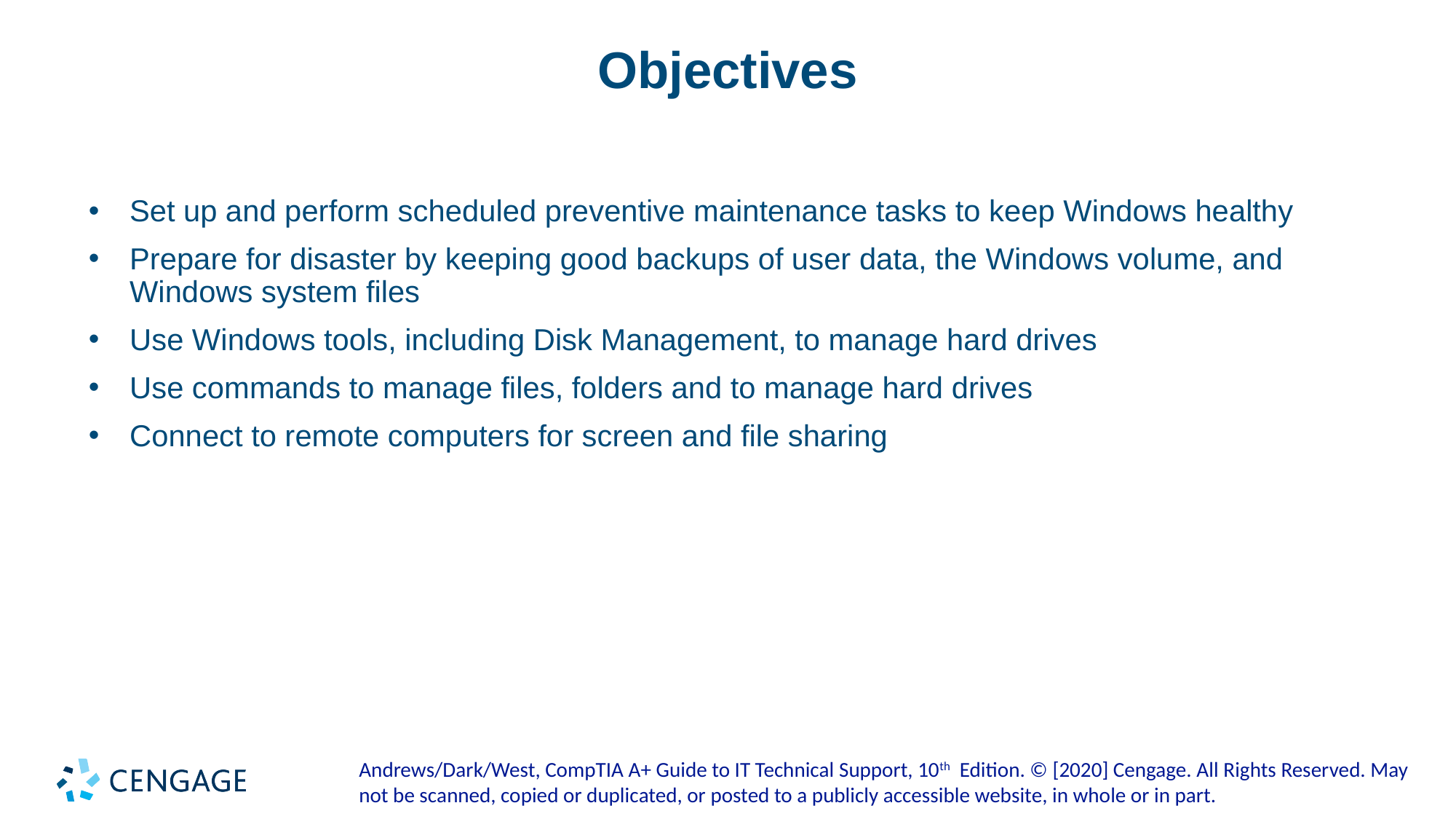

# Objectives
Set up and perform scheduled preventive maintenance tasks to keep Windows healthy
Prepare for disaster by keeping good backups of user data, the Windows volume, and Windows system files
Use Windows tools, including Disk Management, to manage hard drives
Use commands to manage files, folders and to manage hard drives
Connect to remote computers for screen and file sharing